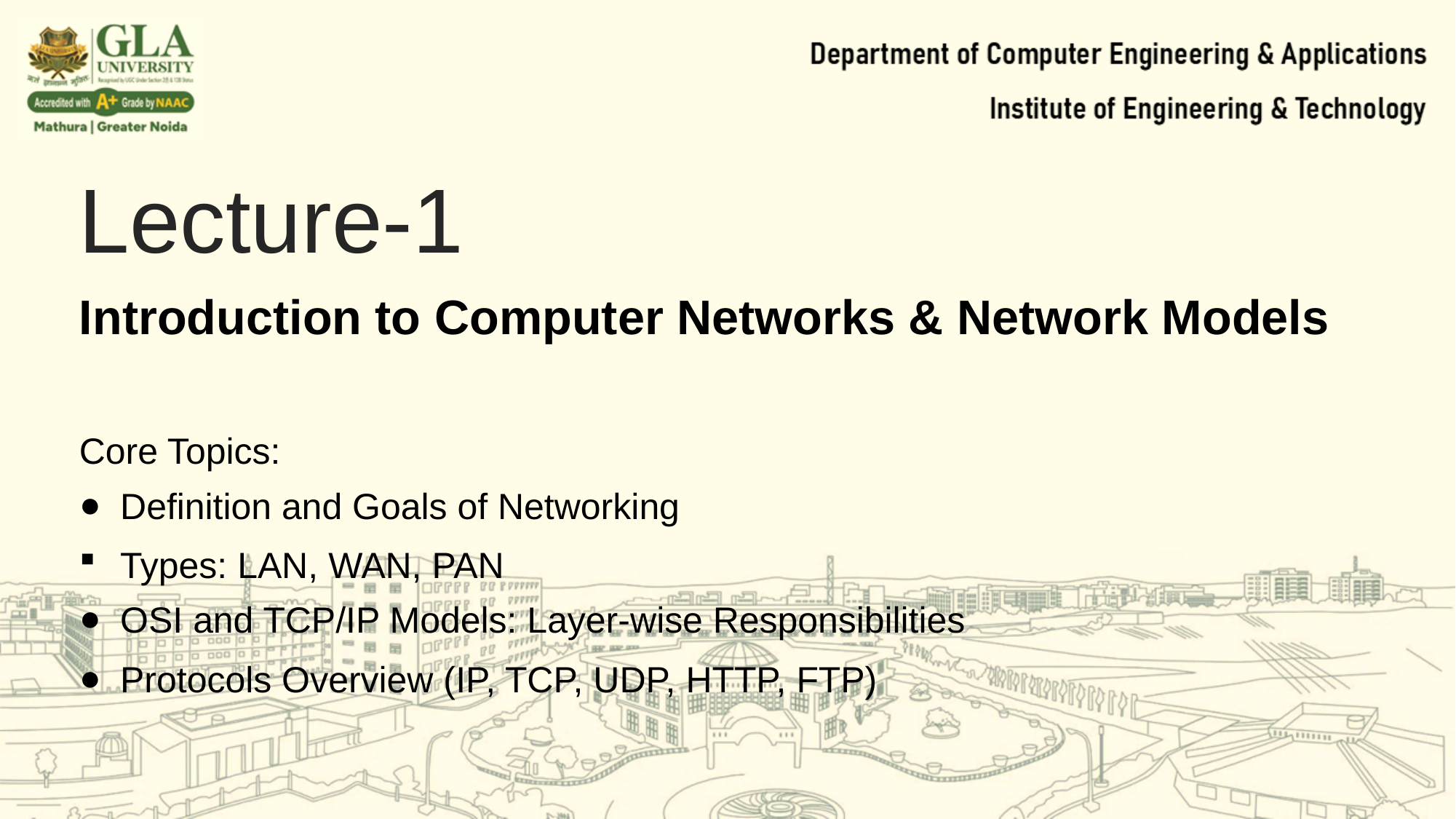

Lecture-1
Introduction to Computer Networks & Network Models

Core Topics:
Definition and Goals of Networking
Types: LAN, WAN, PAN
OSI and TCP/IP Models: Layer-wise Responsibilities
Protocols Overview (IP, TCP, UDP, HTTP, FTP)